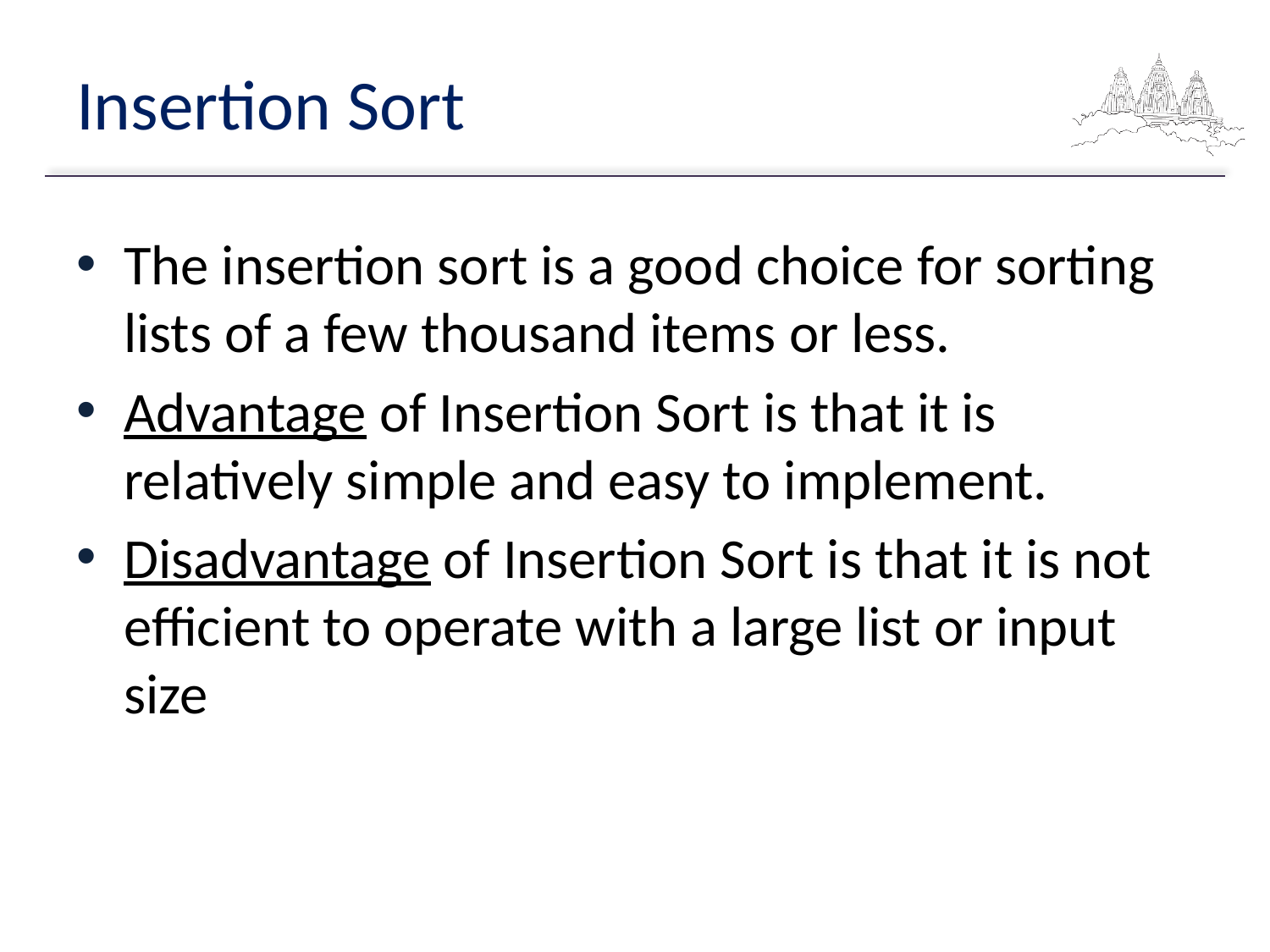

# Insertion Sort
The insertion sort is a good choice for sorting lists of a few thousand items or less.
Advantage of Insertion Sort is that it is relatively simple and easy to implement.
Disadvantage of Insertion Sort is that it is not efficient to operate with a large list or input size